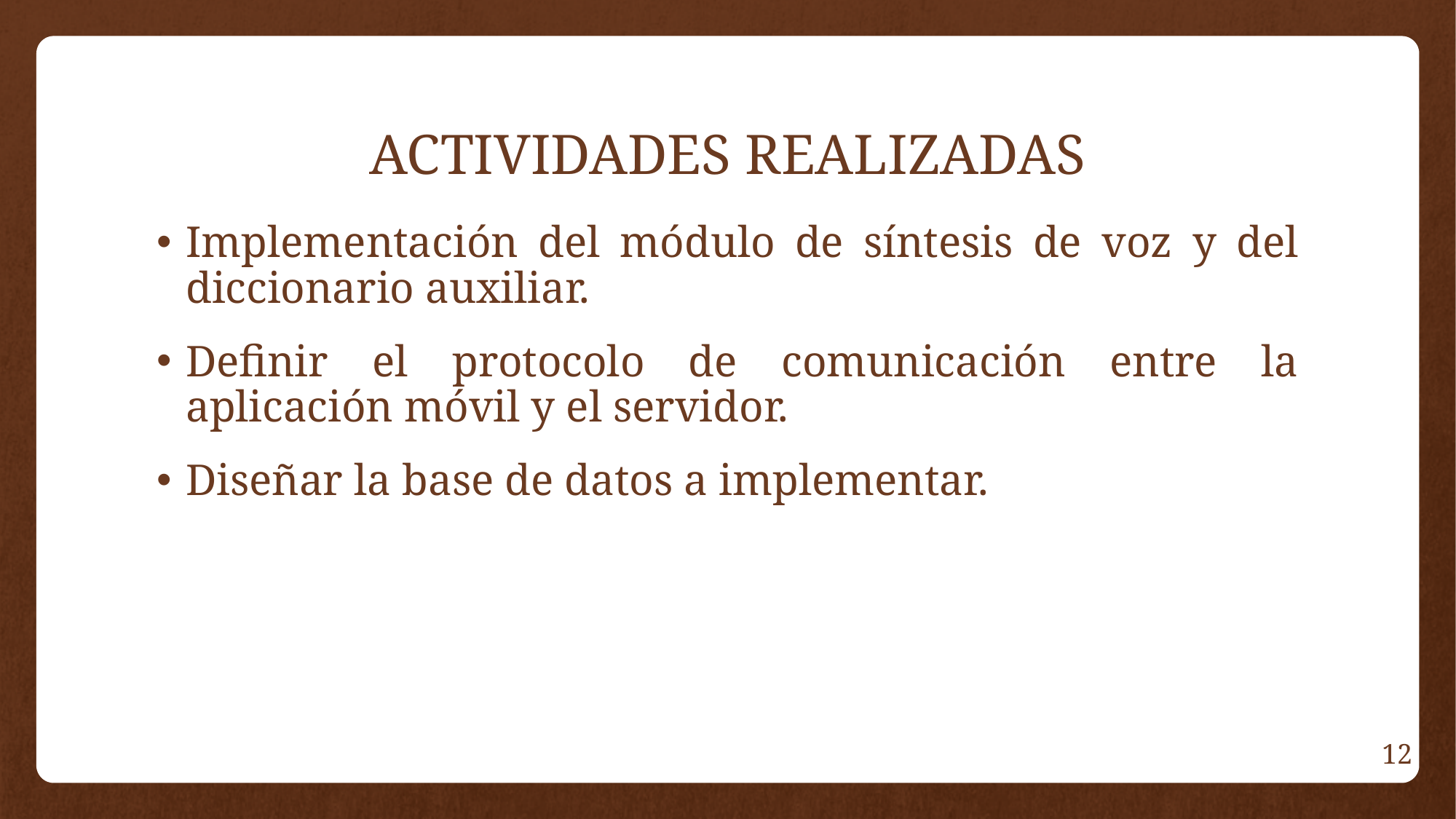

# ACTIVIDADES REALIZADAS
Implementación del módulo de síntesis de voz y del diccionario auxiliar.
Definir el protocolo de comunicación entre la aplicación móvil y el servidor.
Diseñar la base de datos a implementar.
12